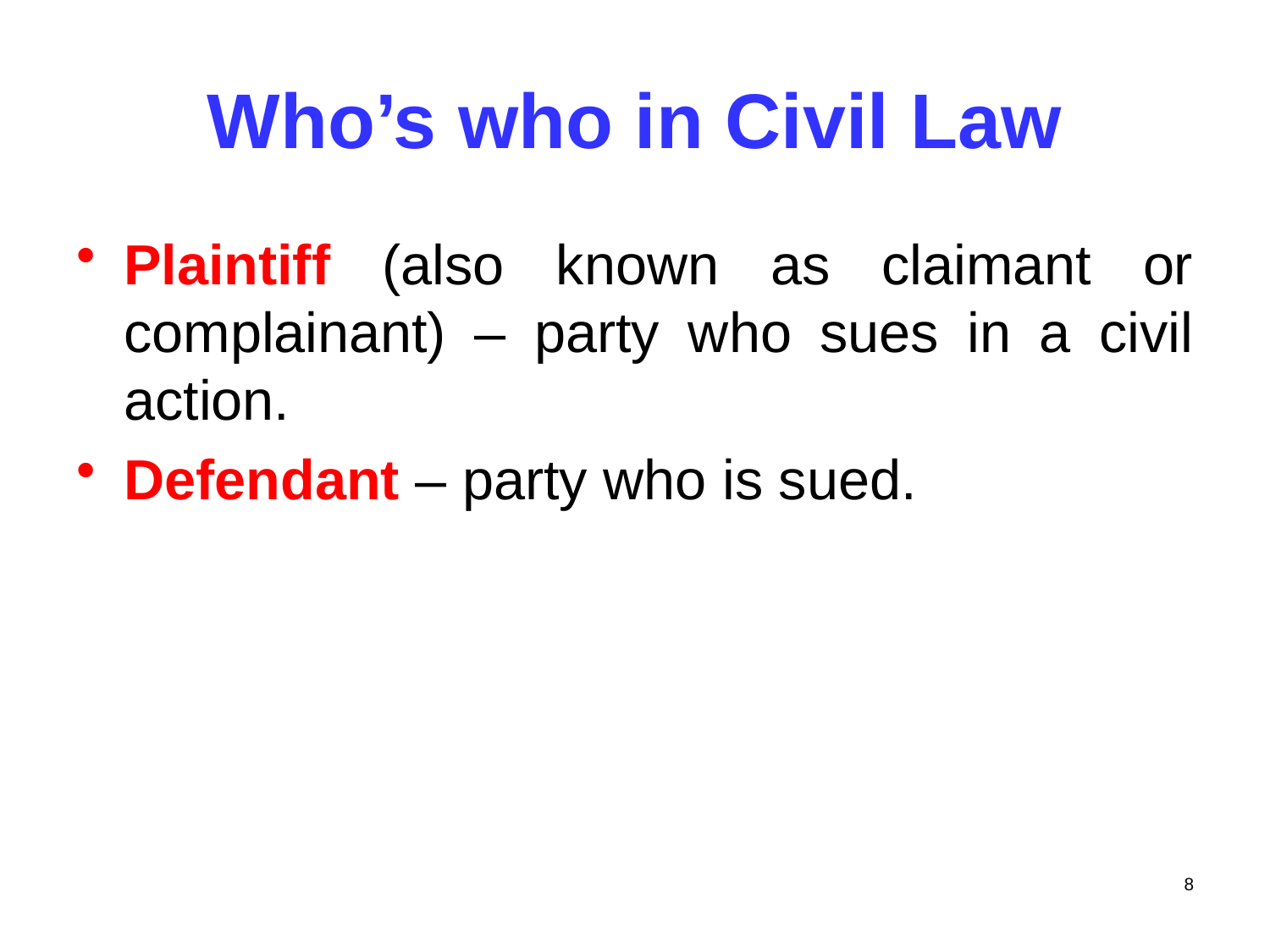

# Who’s who in Civil Law
Plaintiff (also known as claimant or complainant) – party who sues in a civil action.
Defendant – party who is sued.

8